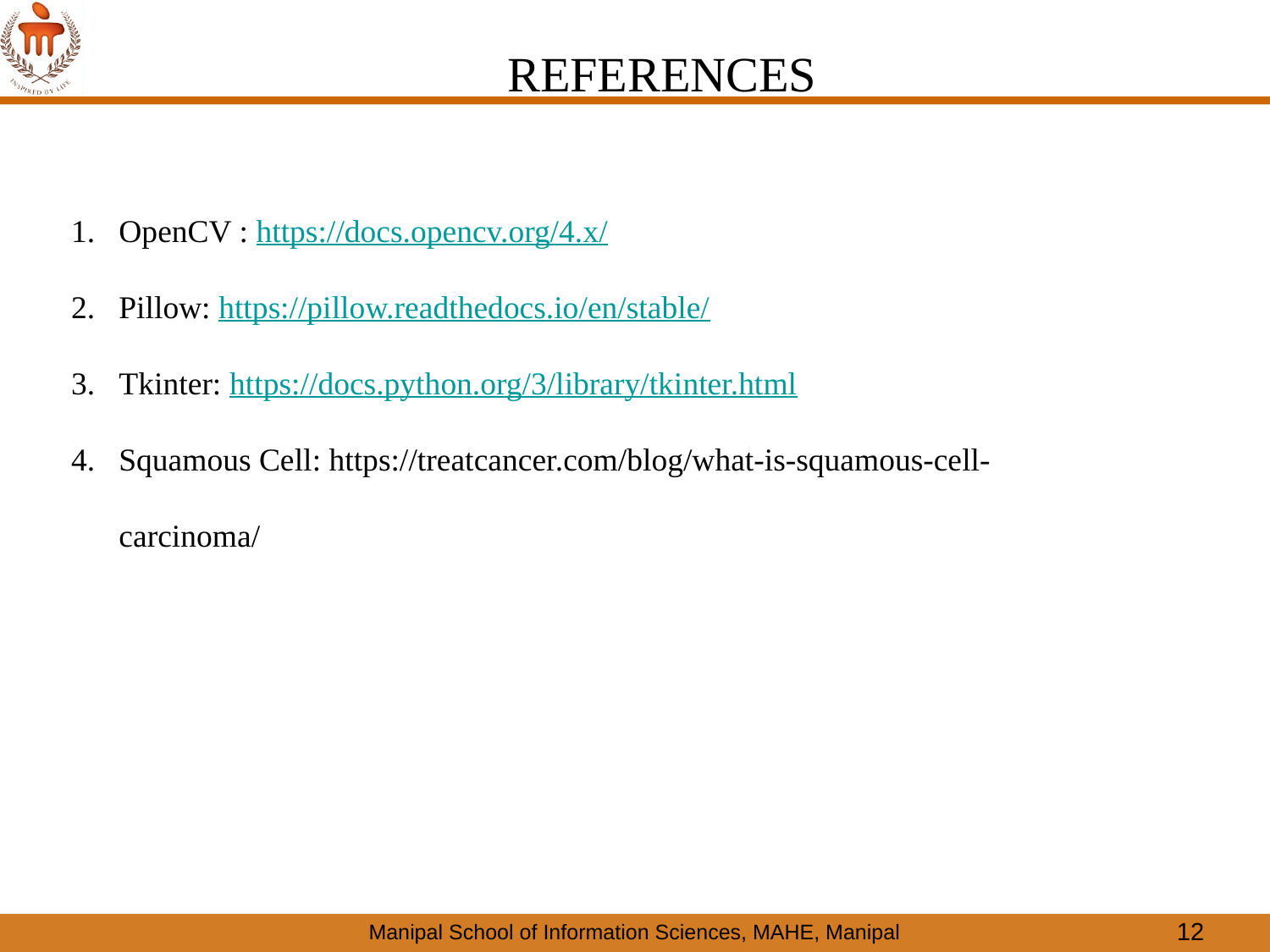

REFERENCES
OpenCV : https://docs.opencv.org/4.x/
Pillow: https://pillow.readthedocs.io/en/stable/
Tkinter: https://docs.python.org/3/library/tkinter.html
Squamous Cell: https://treatcancer.com/blog/what-is-squamous-cell-carcinoma/
12